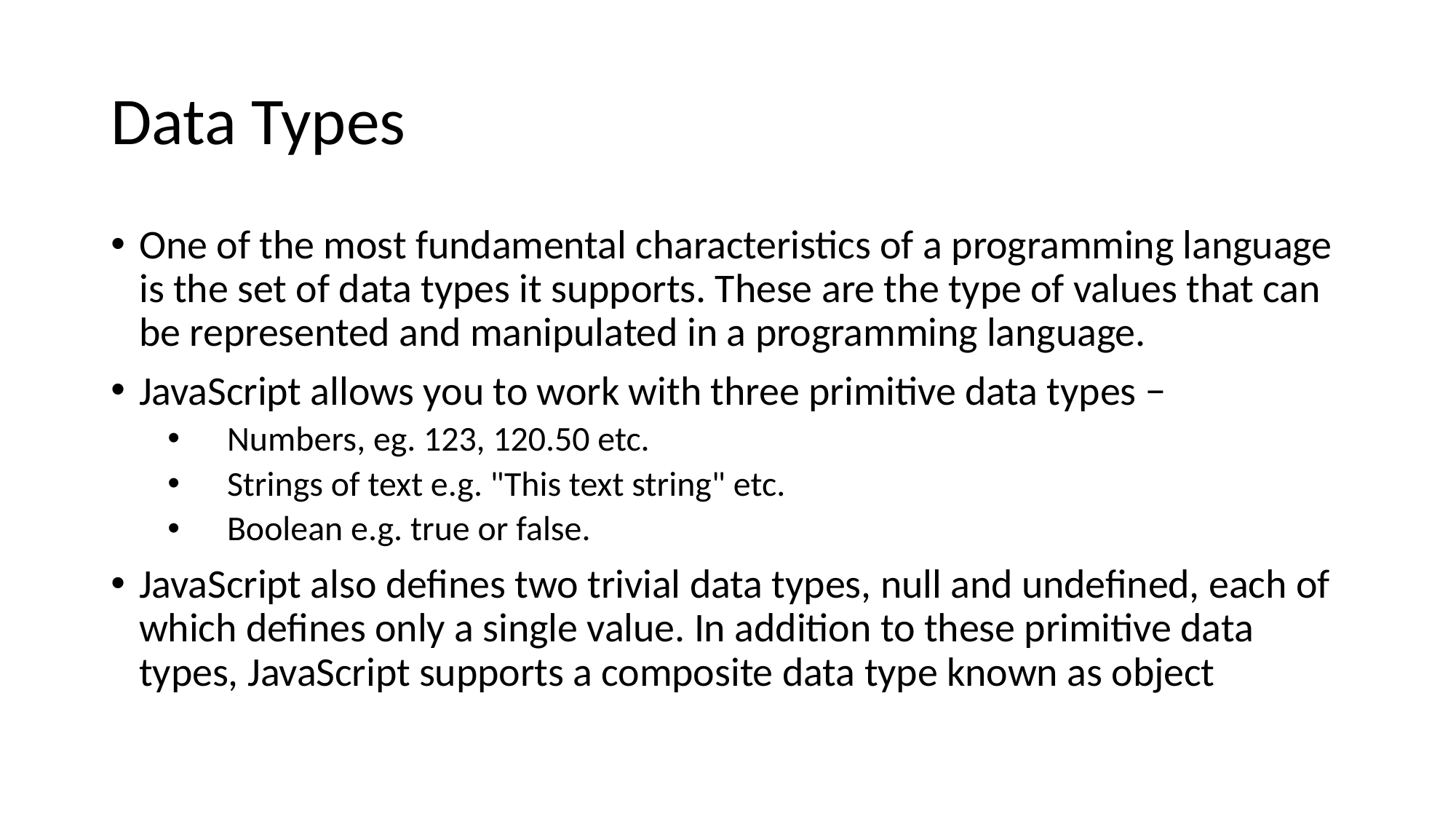

# Data Types
One of the most fundamental characteristics of a programming language is the set of data types it supports. These are the type of values that can be represented and manipulated in a programming language.
JavaScript allows you to work with three primitive data types −
    Numbers, eg. 123, 120.50 etc.
    Strings of text e.g. "This text string" etc.
    Boolean e.g. true or false.
JavaScript also defines two trivial data types, null and undefined, each of which defines only a single value. In addition to these primitive data types, JavaScript supports a composite data type known as object